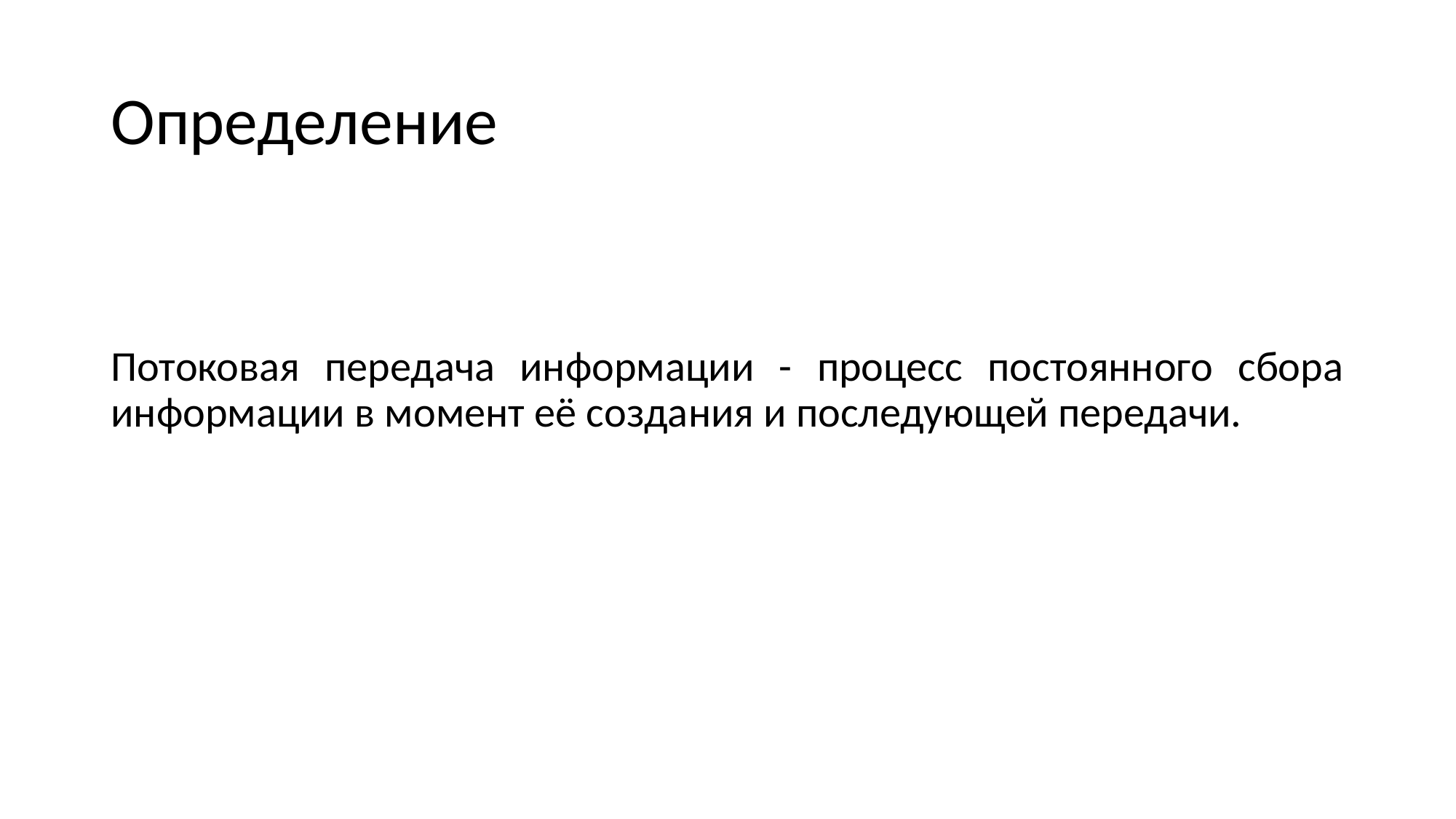

# Определение
Потоковая передача информации - процесс постоянного сбора информации в момент её создания и последующей передачи.